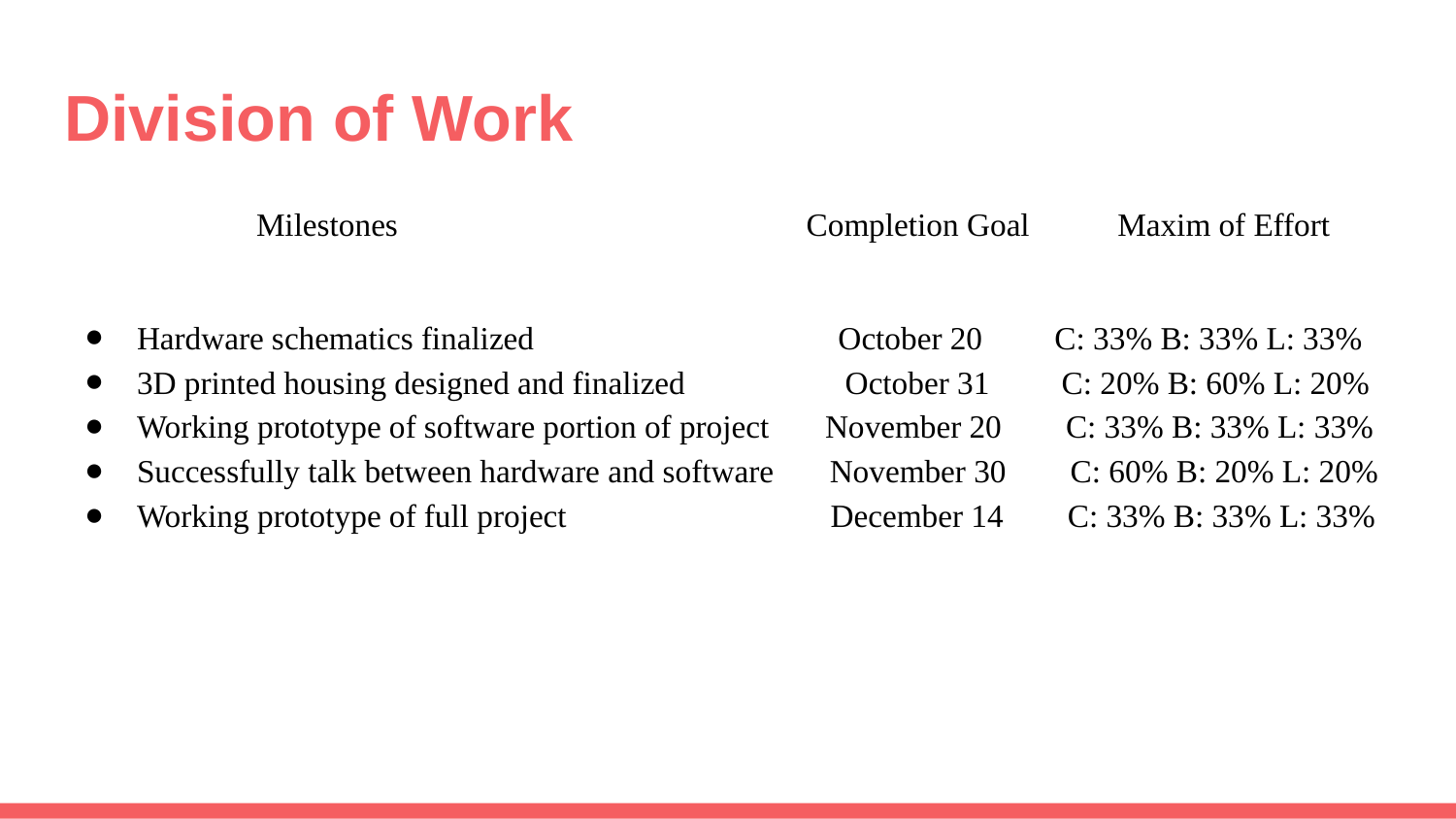

# Division of Work
                        Milestones                                                   Completion Goal           Maxim of Effort

Hardware schematics finalized                                      October 20         C: 33% B: 33% L: 33%
3D printed housing designed and finalized                    October 31         C: 20% B: 60% L: 20%
Working prototype of software portion of project       November 20        C: 33% B: 33% L: 33%
Successfully talk between hardware and software       November 30        C: 60% B: 20% L: 20%
Working prototype of full project                                 December 14        C: 33% B: 33% L: 33%